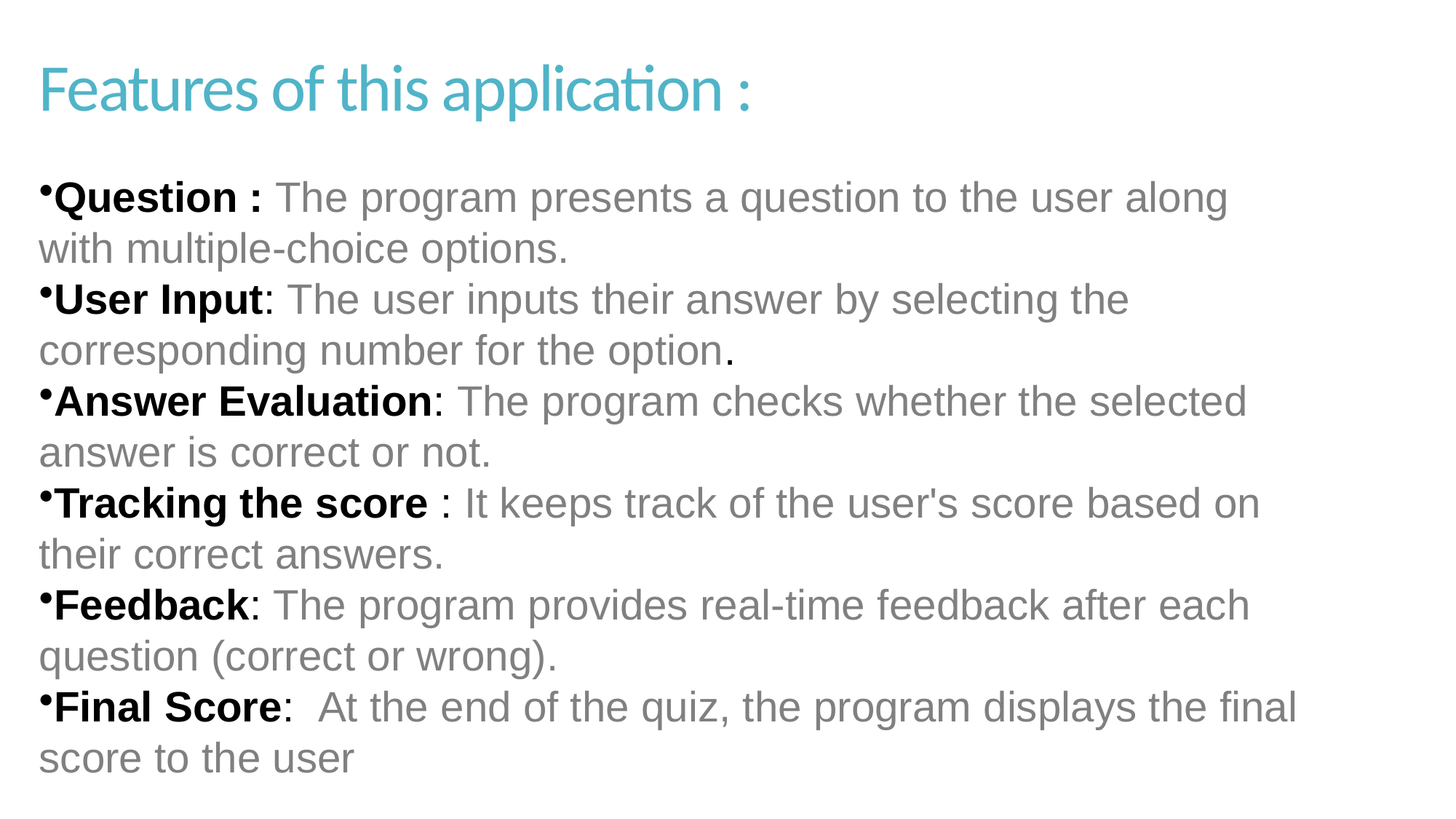

# Features of this application :
Question : The program presents a question to the user along with multiple-choice options.
User Input: The user inputs their answer by selecting the corresponding number for the option.
Answer Evaluation: The program checks whether the selected answer is correct or not.
Tracking the score : It keeps track of the user's score based on their correct answers.
Feedback: The program provides real-time feedback after each question (correct or wrong).
Final Score:  At the end of the quiz, the program displays the final score to the user